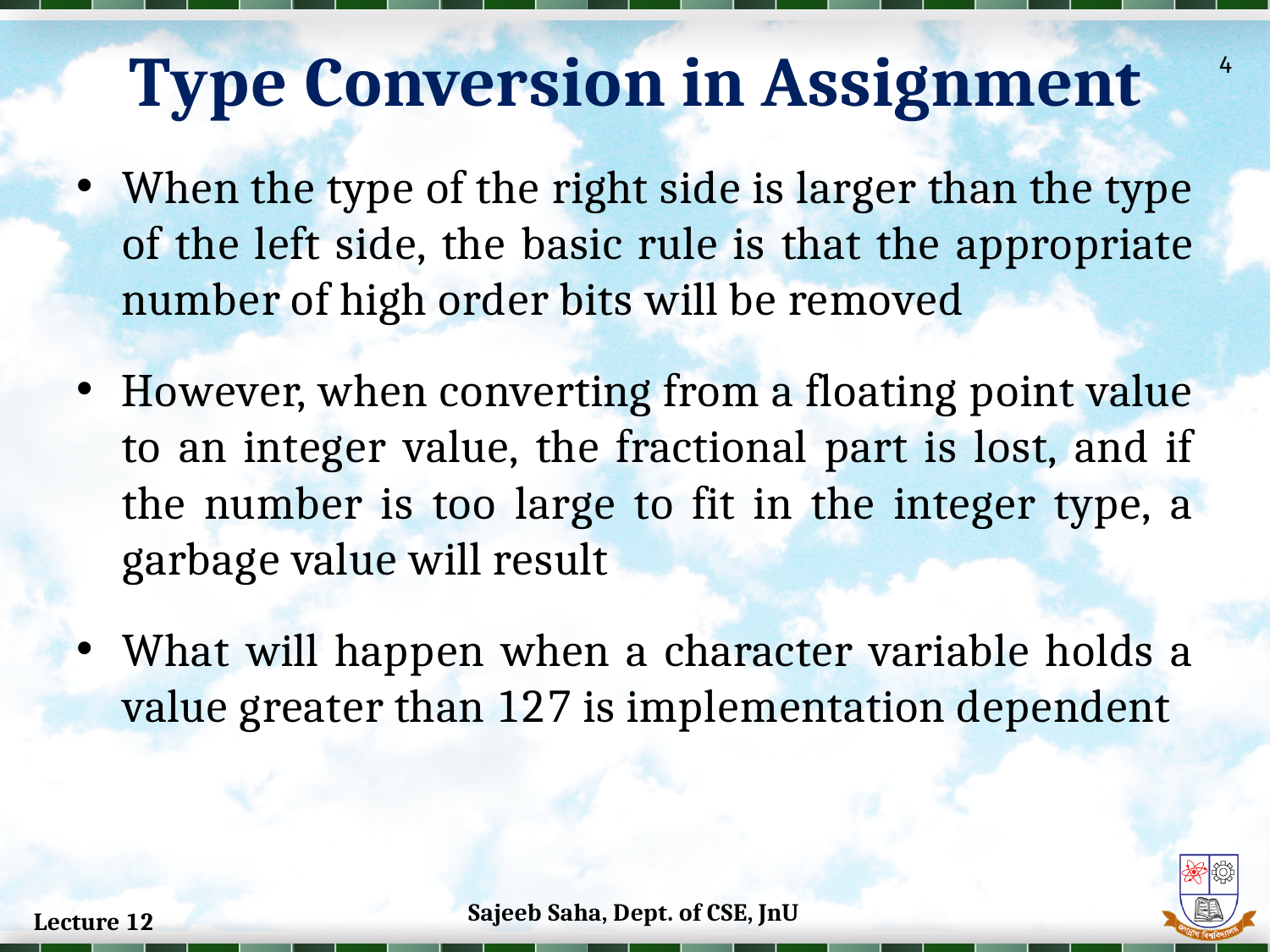

Type Conversion in Assignment
4
When the type of the right side is larger than the type of the left side, the basic rule is that the appropriate number of high order bits will be removed

However, when converting from a floating point value to an integer value, the fractional part is lost, and if the number is too large to fit in the integer type, a garbage value will result

What will happen when a character variable holds a value greater than 127 is implementation dependent
Sajeeb Saha, Dept. of CSE, JnU